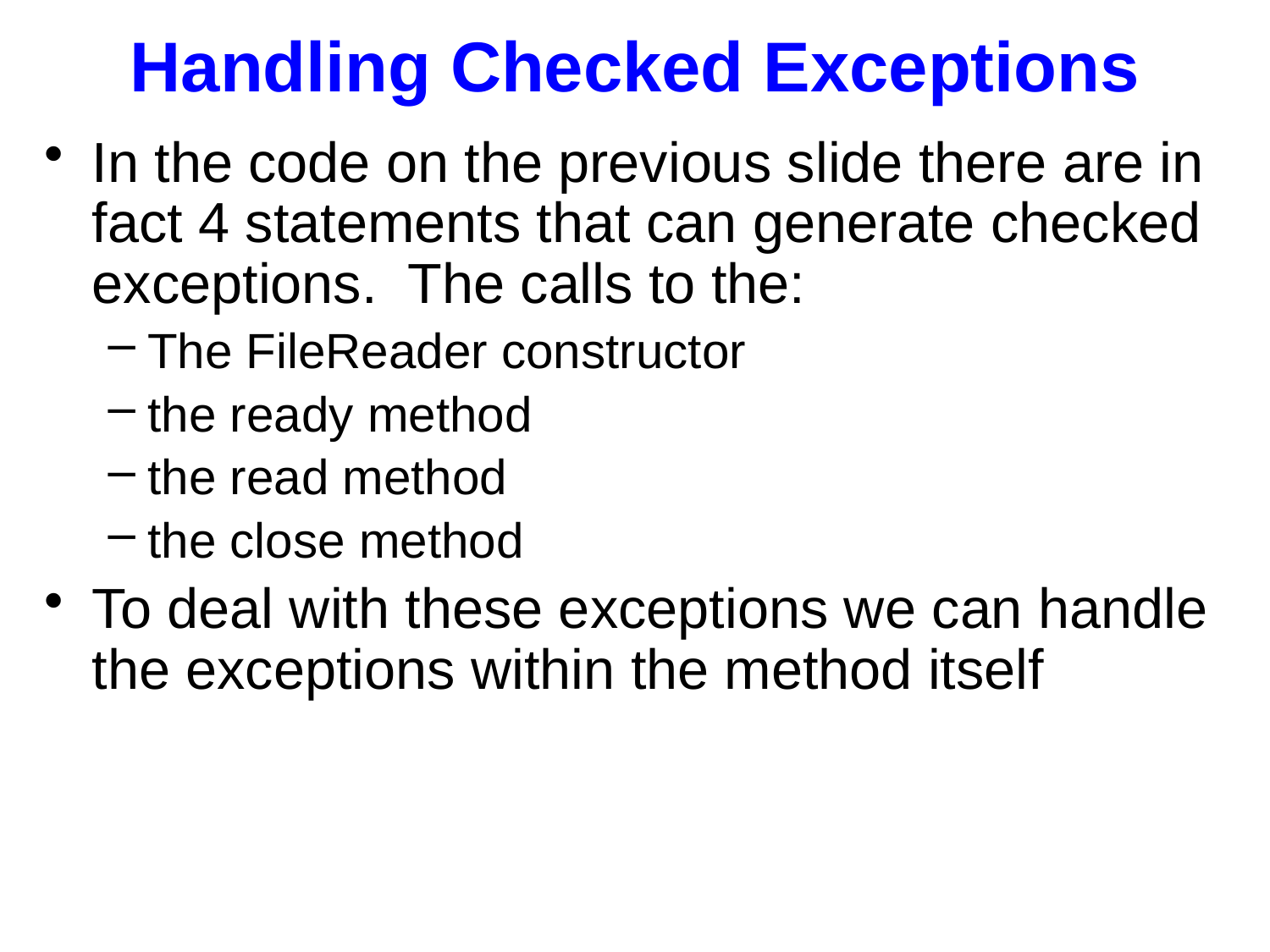

# Handling Checked Exceptions
In the code on the previous slide there are in fact 4 statements that can generate checked exceptions.  The calls to the:
The FileReader constructor
the ready method
the read method
the close method
To deal with these exceptions we can handle the exceptions within the method itself